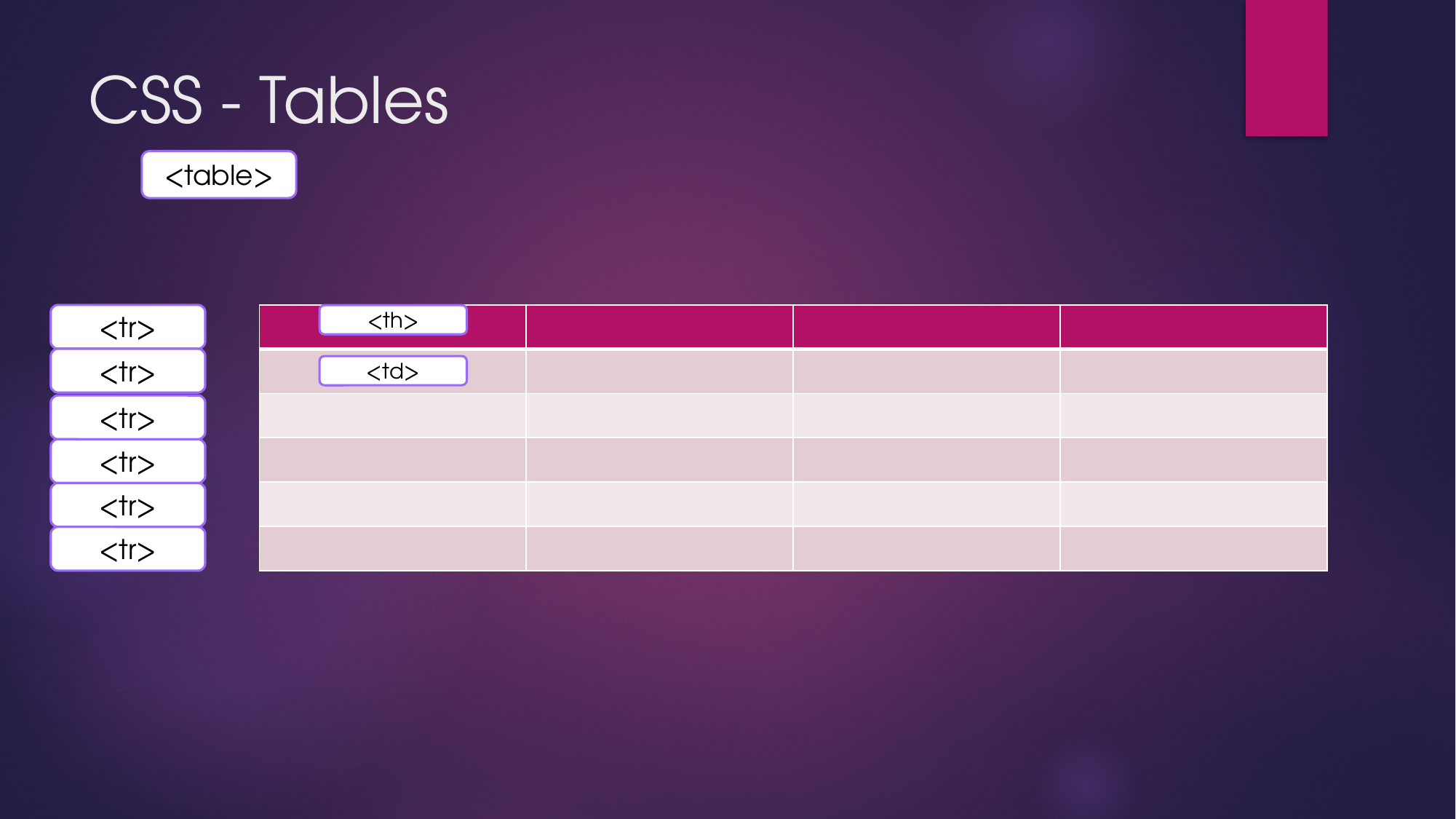

# CSS - Tables
<table>
<tr>
<tr>
<tr>
<tr>
<tr>
<tr>
|  |  |  |  |
| --- | --- | --- | --- |
|  |  |  |  |
|  |  |  |  |
|  |  |  |  |
|  |  |  |  |
|  |  |  |  |
<th>
<td>